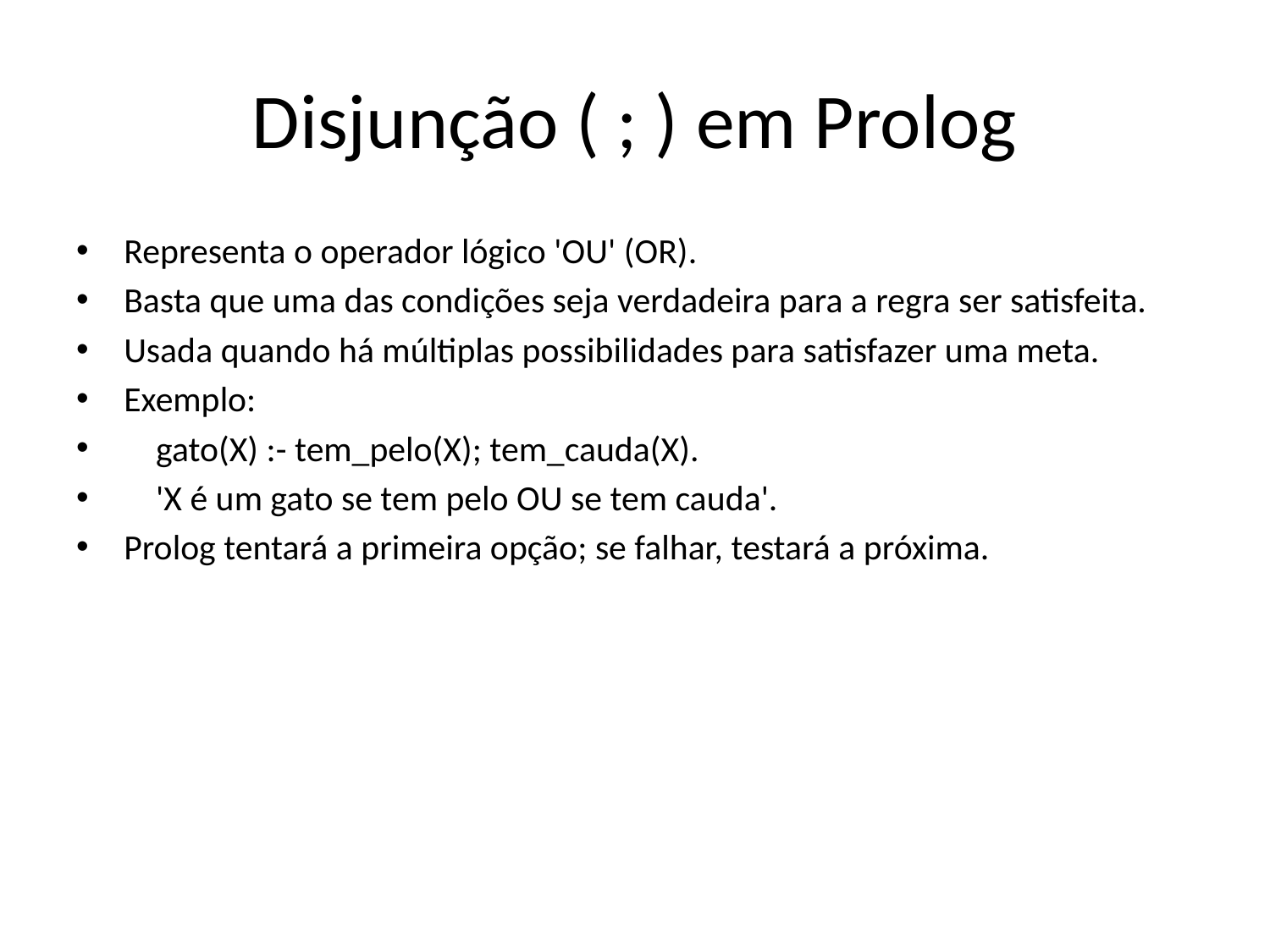

# Disjunção ( ; ) em Prolog
Representa o operador lógico 'OU' (OR).
Basta que uma das condições seja verdadeira para a regra ser satisfeita.
Usada quando há múltiplas possibilidades para satisfazer uma meta.
Exemplo:
    gato(X) :- tem_pelo(X); tem_cauda(X).
    'X é um gato se tem pelo OU se tem cauda'.
Prolog tentará a primeira opção; se falhar, testará a próxima.